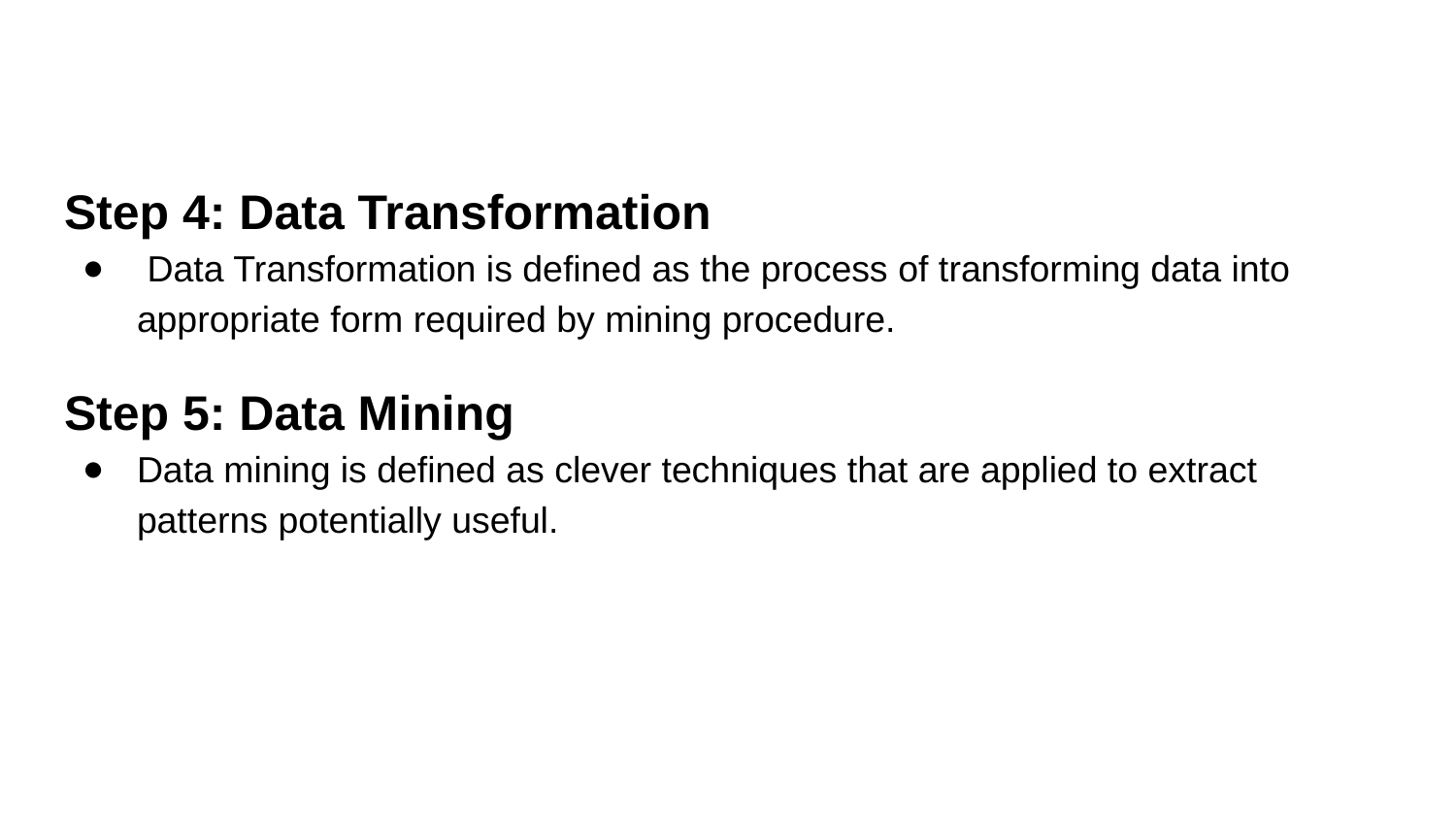

Step 4: Data Transformation
 Data Transformation is defined as the process of transforming data into appropriate form required by mining procedure.

Step 5: Data Mining
Data mining is defined as clever techniques that are applied to extract patterns potentially useful.